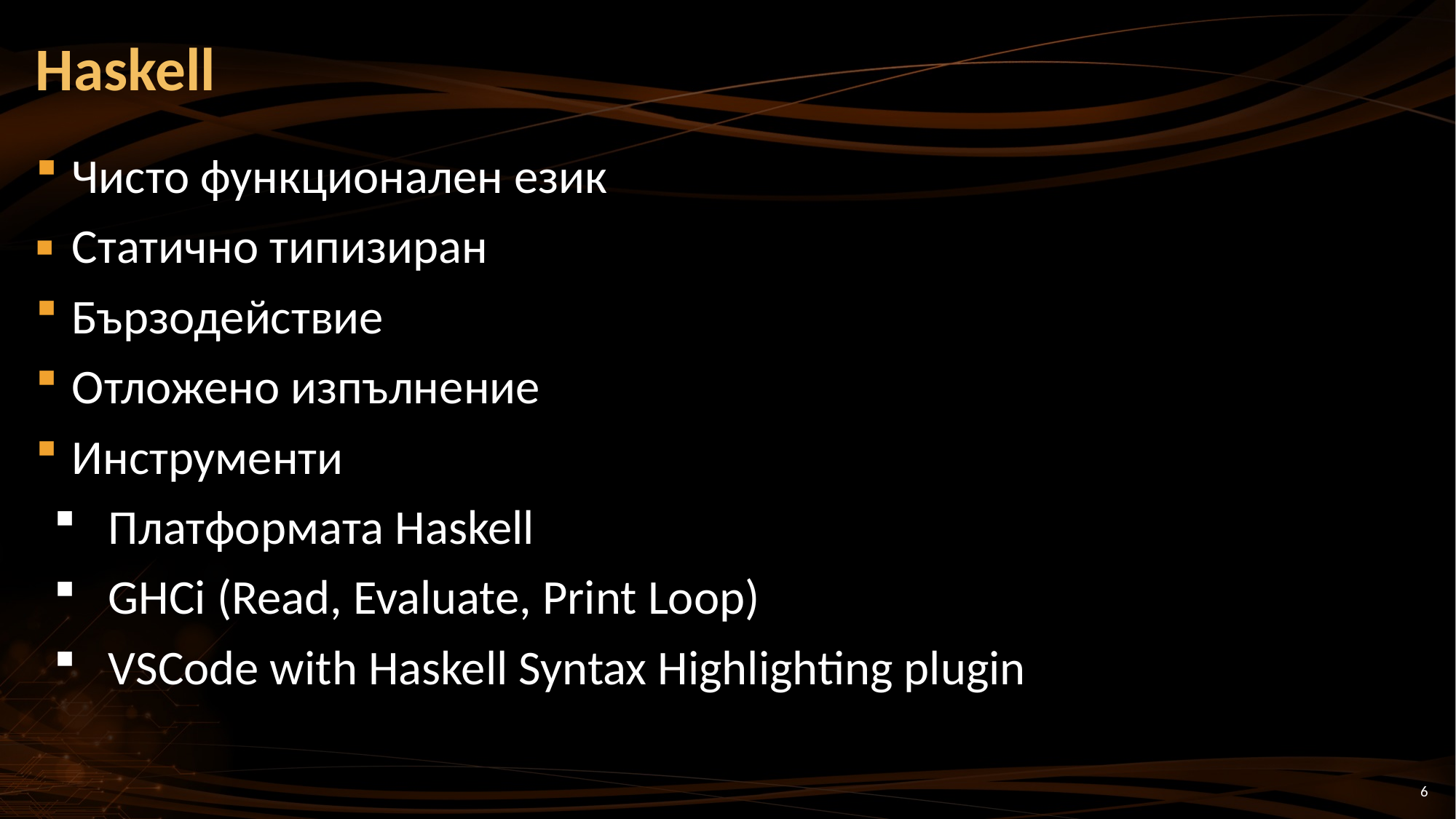

# Haskell
Чисто функционален език
Статично типизиран
Бързодействие
Отложено изпълнение
Инструменти
Платформата Haskell
GHCi (Read, Evaluate, Print Loop)
VSCode with Haskell Syntax Highlighting plugin
6